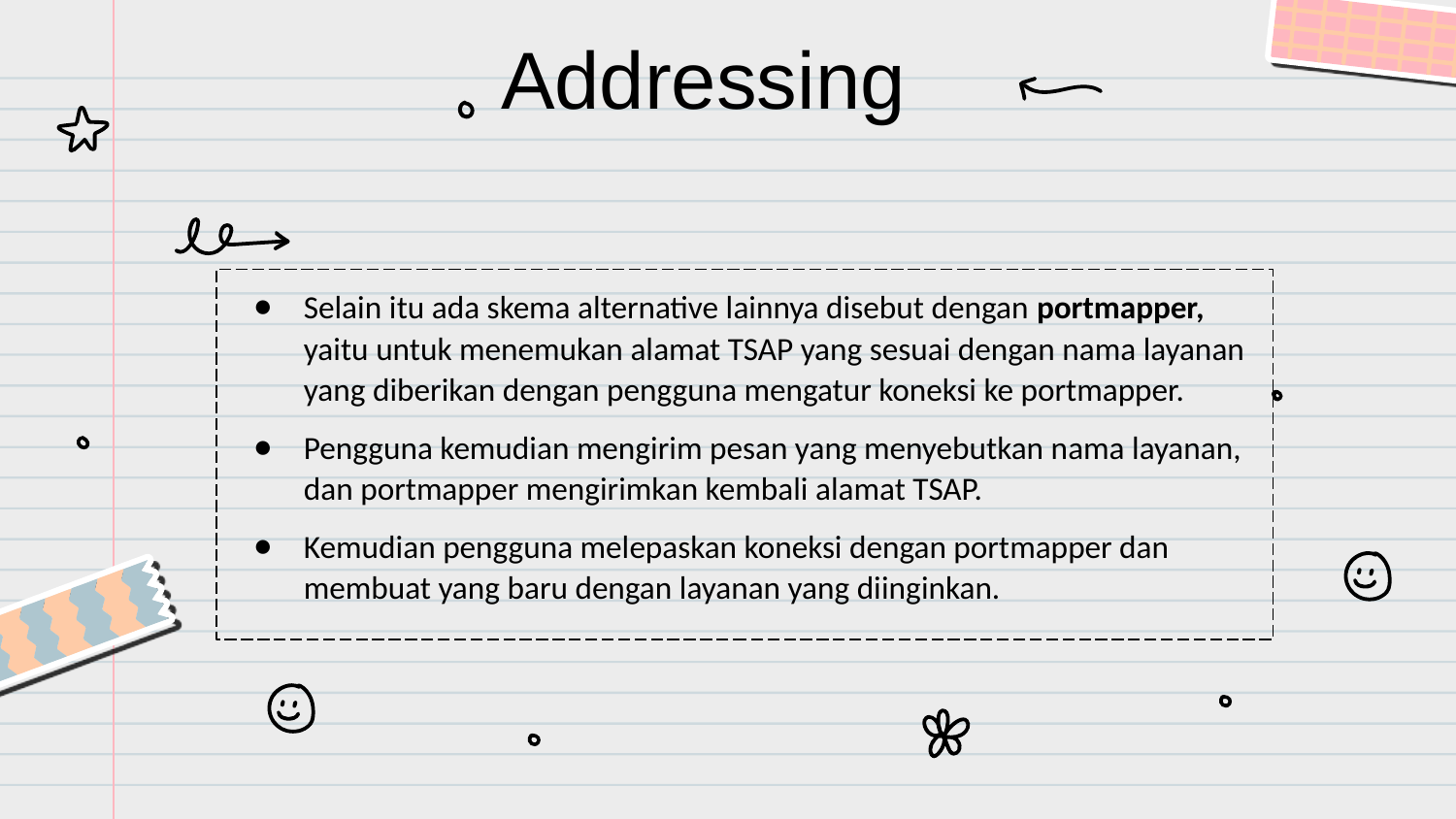

# Addressing
Selain itu ada skema alternative lainnya disebut dengan portmapper, yaitu untuk menemukan alamat TSAP yang sesuai dengan nama layanan yang diberikan dengan pengguna mengatur koneksi ke portmapper.
Pengguna kemudian mengirim pesan yang menyebutkan nama layanan, dan portmapper mengirimkan kembali alamat TSAP.
Kemudian pengguna melepaskan koneksi dengan portmapper dan membuat yang baru dengan layanan yang diinginkan.